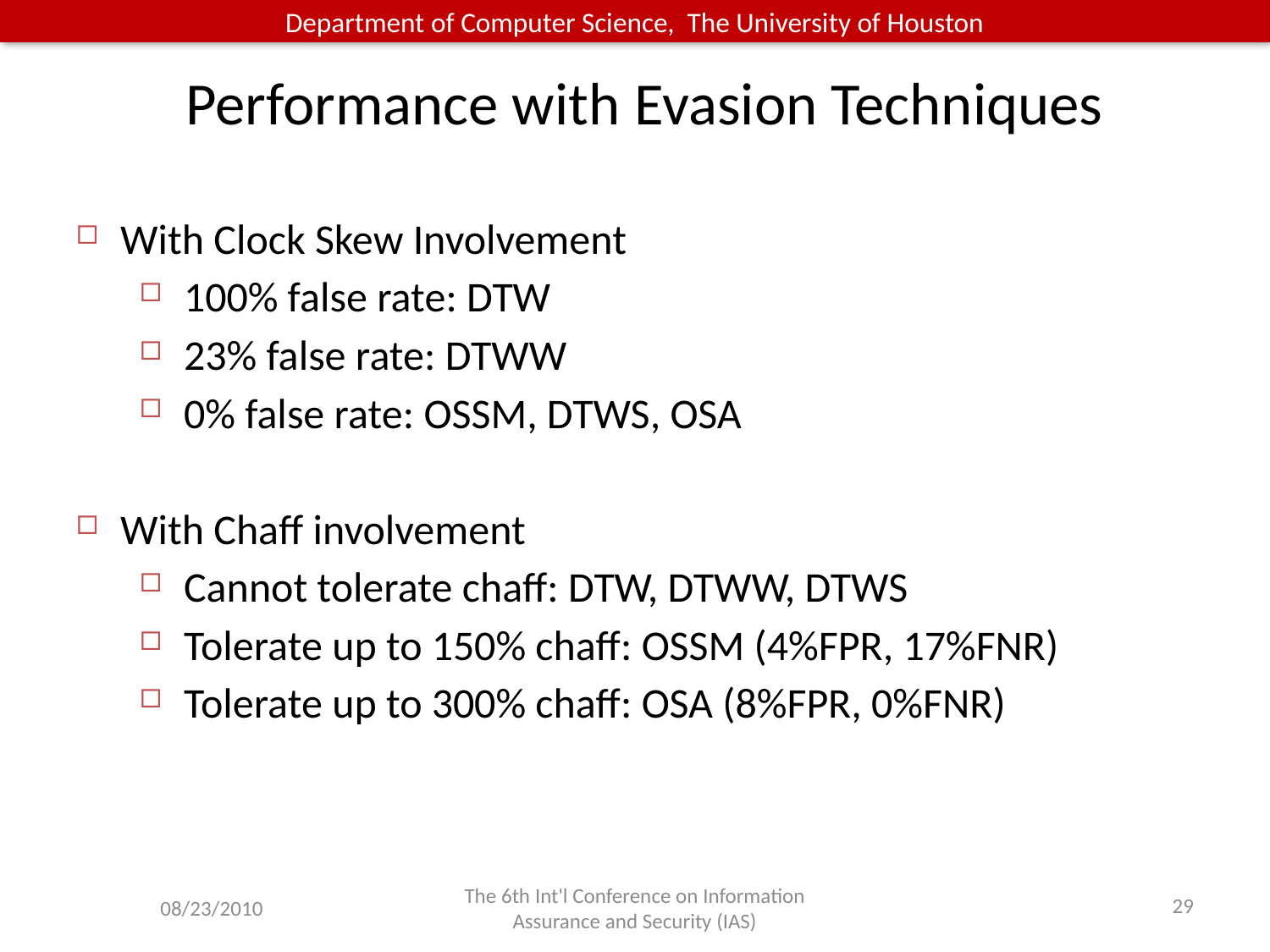

# Performance with Evasion Techniques
With Clock Skew Involvement
100% false rate: DTW
23% false rate: DTWW
0% false rate: OSSM, DTWS, OSA

With Chaff involvement
Cannot tolerate chaff: DTW, DTWW, DTWS
Tolerate up to 150% chaff: OSSM (4%FPR, 17%FNR)
Tolerate up to 300% chaff: OSA (8%FPR, 0%FNR)
29
08/23/2010
The 6th Int'l Conference on Information Assurance and Security (IAS)
29